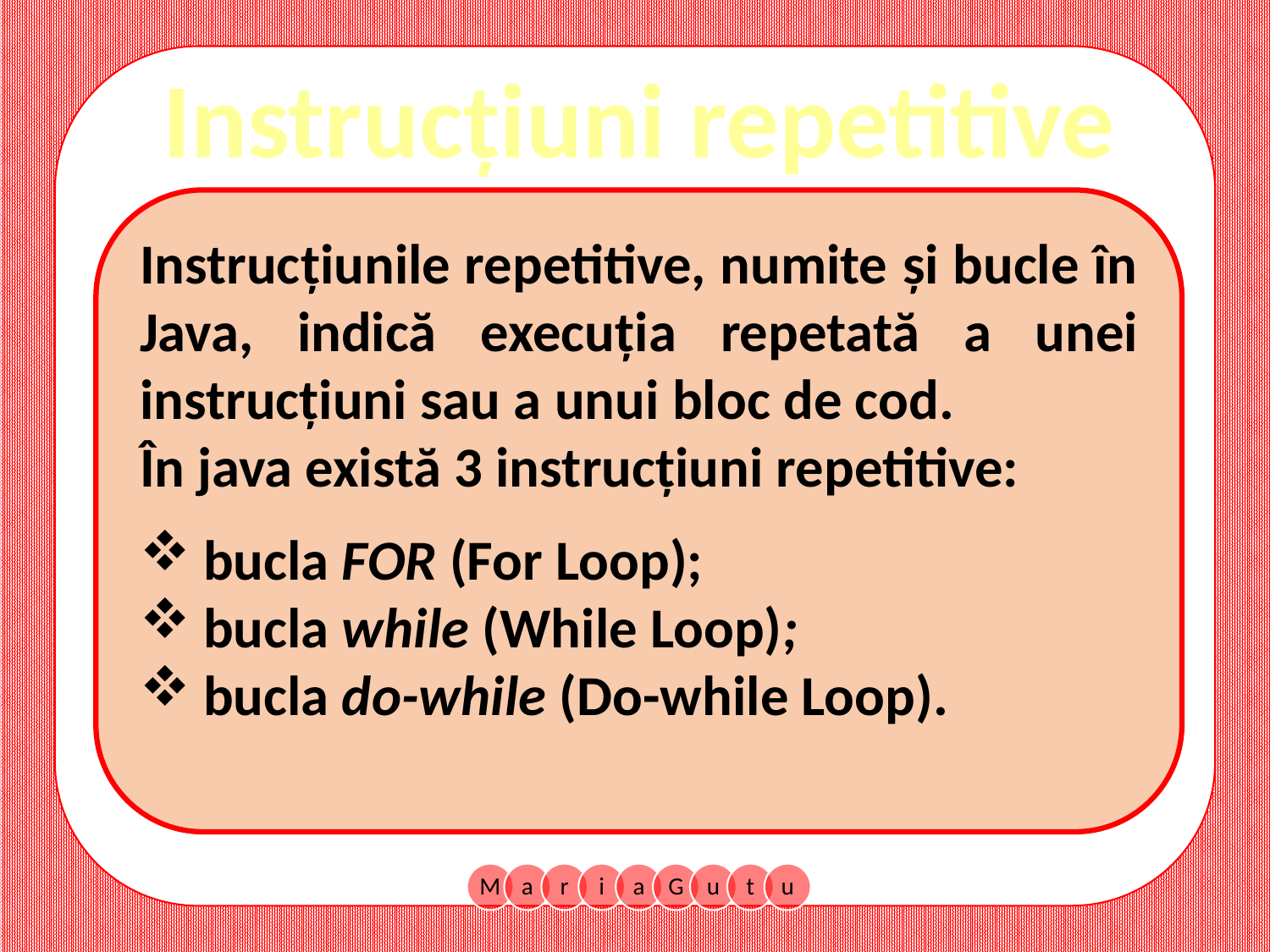

Instrucțiuni repetitive

Instrucțiunile repetitive, numite și bucle în Java, indică execuția repetată a unei instrucțiuni sau a unui bloc de cod.
În java există 3 instrucțiuni repetitive:

bucla FOR (For Loop);
bucla while (While Loop);
bucla do-while (Do-while Loop).

M
a
r
i
a
G
u
t
u